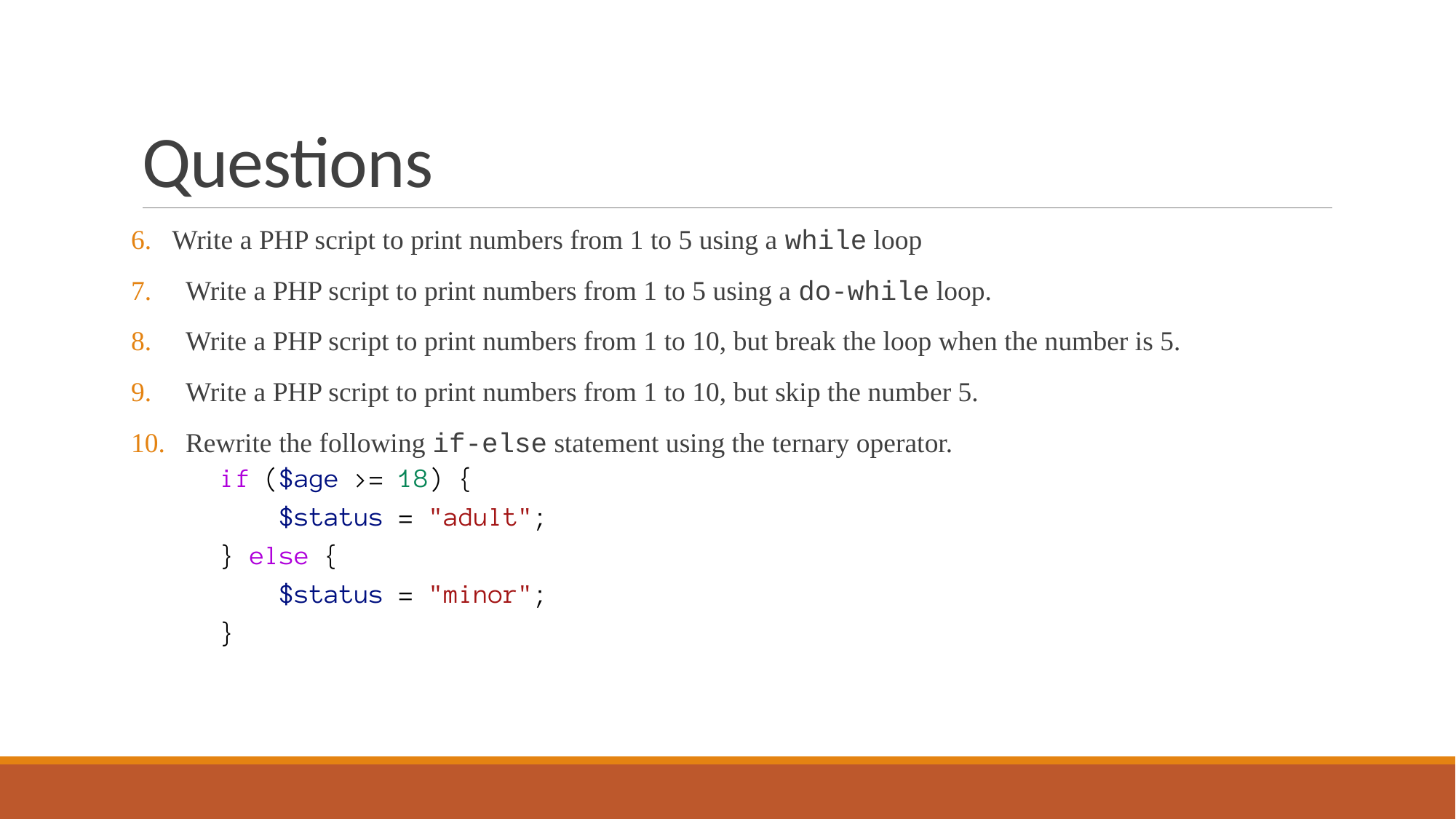

# Questions
Write a PHP script to print numbers from 1 to 5 using a while loop
Write a PHP script to print numbers from 1 to 5 using a do-while loop.
Write a PHP script to print numbers from 1 to 10, but break the loop when the number is 5.
Write a PHP script to print numbers from 1 to 10, but skip the number 5.
Rewrite the following if-else statement using the ternary operator.
if ($age >= 18) {
    $status = "adult";
} else {
    $status = "minor";
}